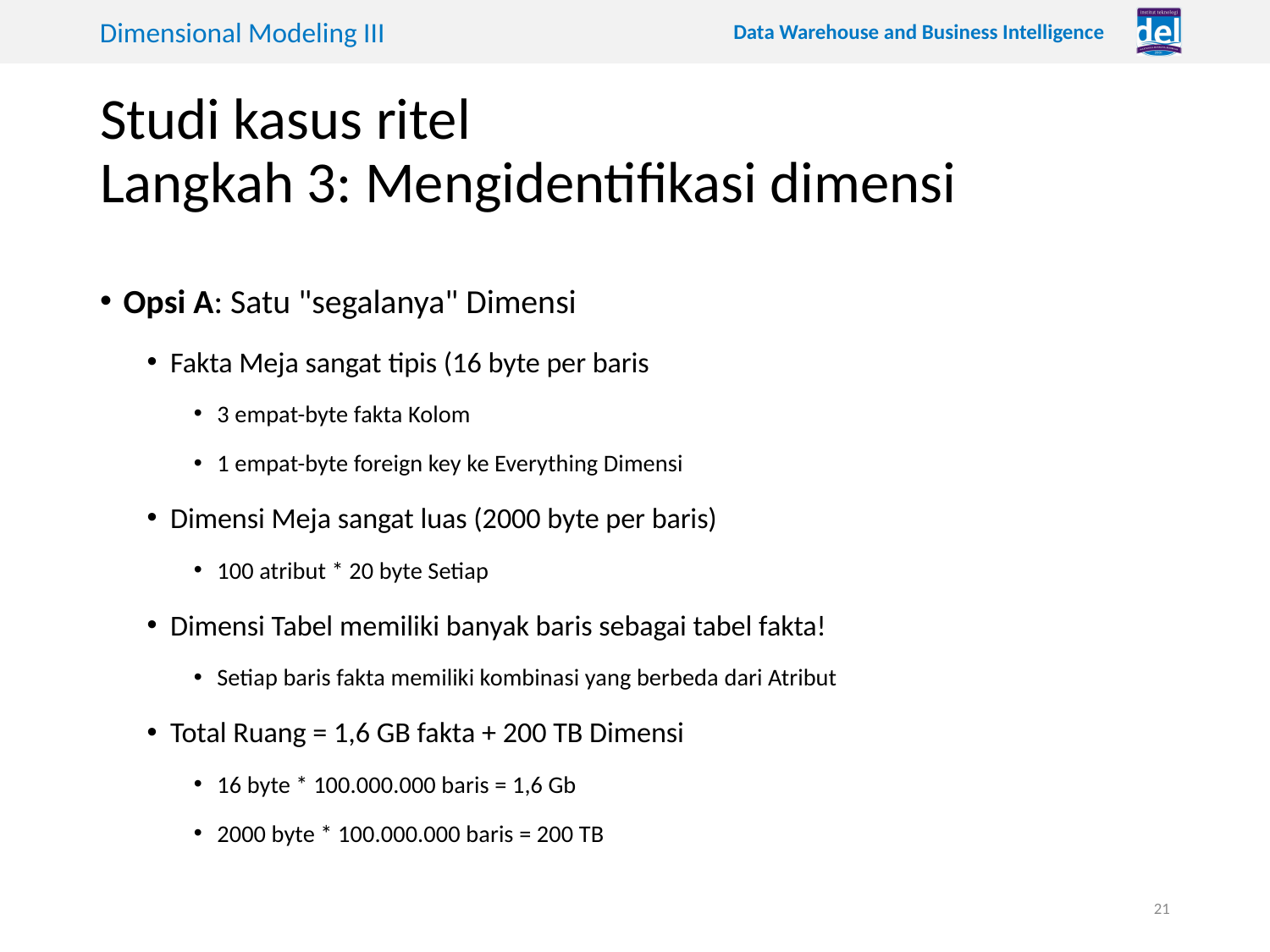

# Studi kasus ritel Langkah 3: Mengidentifikasi dimensi
Opsi A: Satu "segalanya" Dimensi
Fakta Meja sangat tipis (16 byte per baris
3 empat-byte fakta Kolom
1 empat-byte foreign key ke Everything Dimensi
Dimensi Meja sangat luas (2000 byte per baris)
100 atribut * 20 byte Setiap
Dimensi Tabel memiliki banyak baris sebagai tabel fakta!
Setiap baris fakta memiliki kombinasi yang berbeda dari Atribut
Total Ruang = 1,6 GB fakta + 200 TB Dimensi
16 byte * 100.000.000 baris = 1,6 Gb
2000 byte * 100.000.000 baris = 200 TB
21